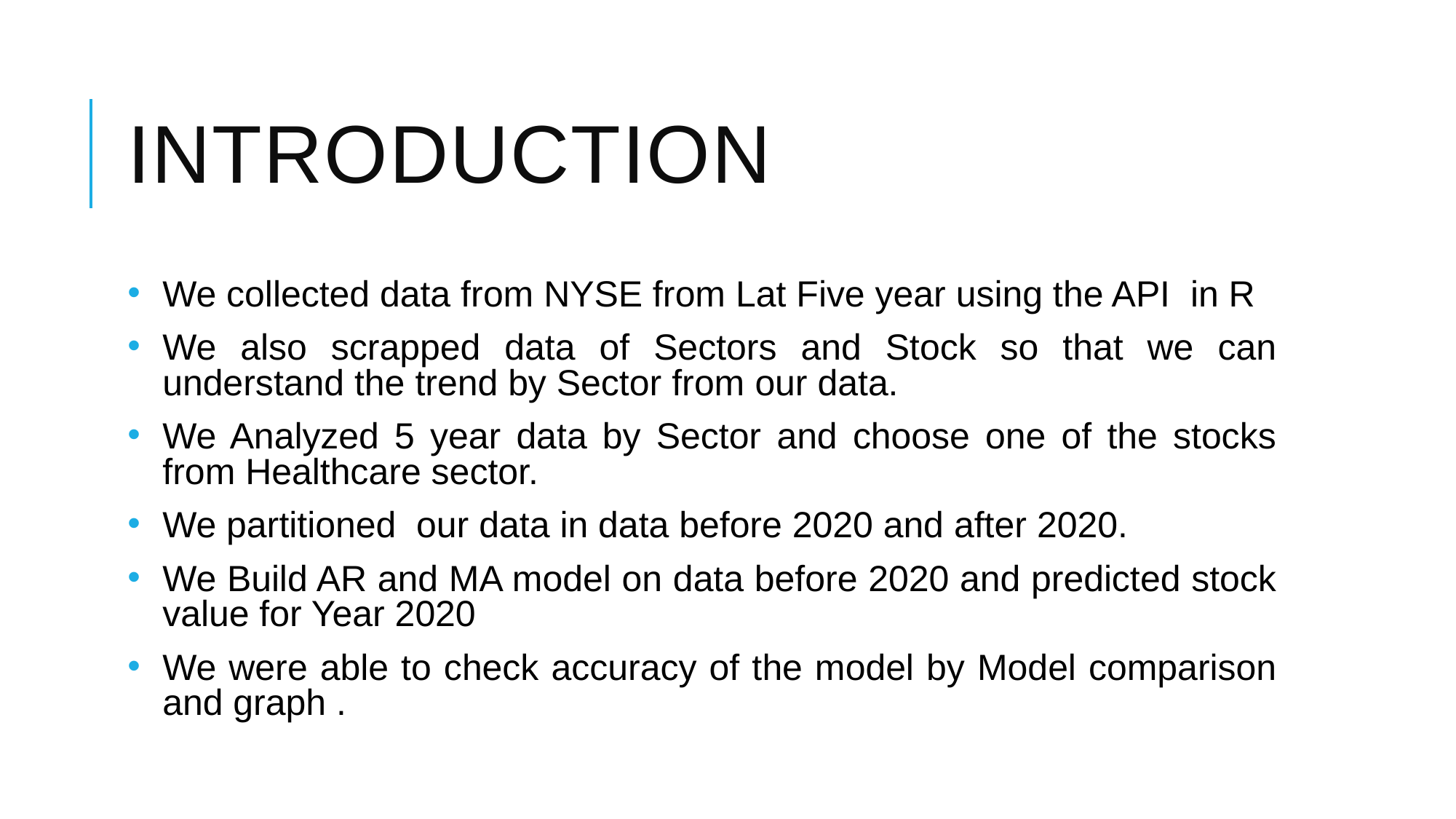

# Introduction
We collected data from NYSE from Lat Five year using the API  in R
We also scrapped data of Sectors and Stock so that we can understand the trend by Sector from our data.
We Analyzed 5 year data by Sector and choose one of the stocks from Healthcare sector.
We partitioned  our data in data before 2020 and after 2020.
We Build AR and MA model on data before 2020 and predicted stock value for Year 2020
We were able to check accuracy of the model by Model comparison and graph .